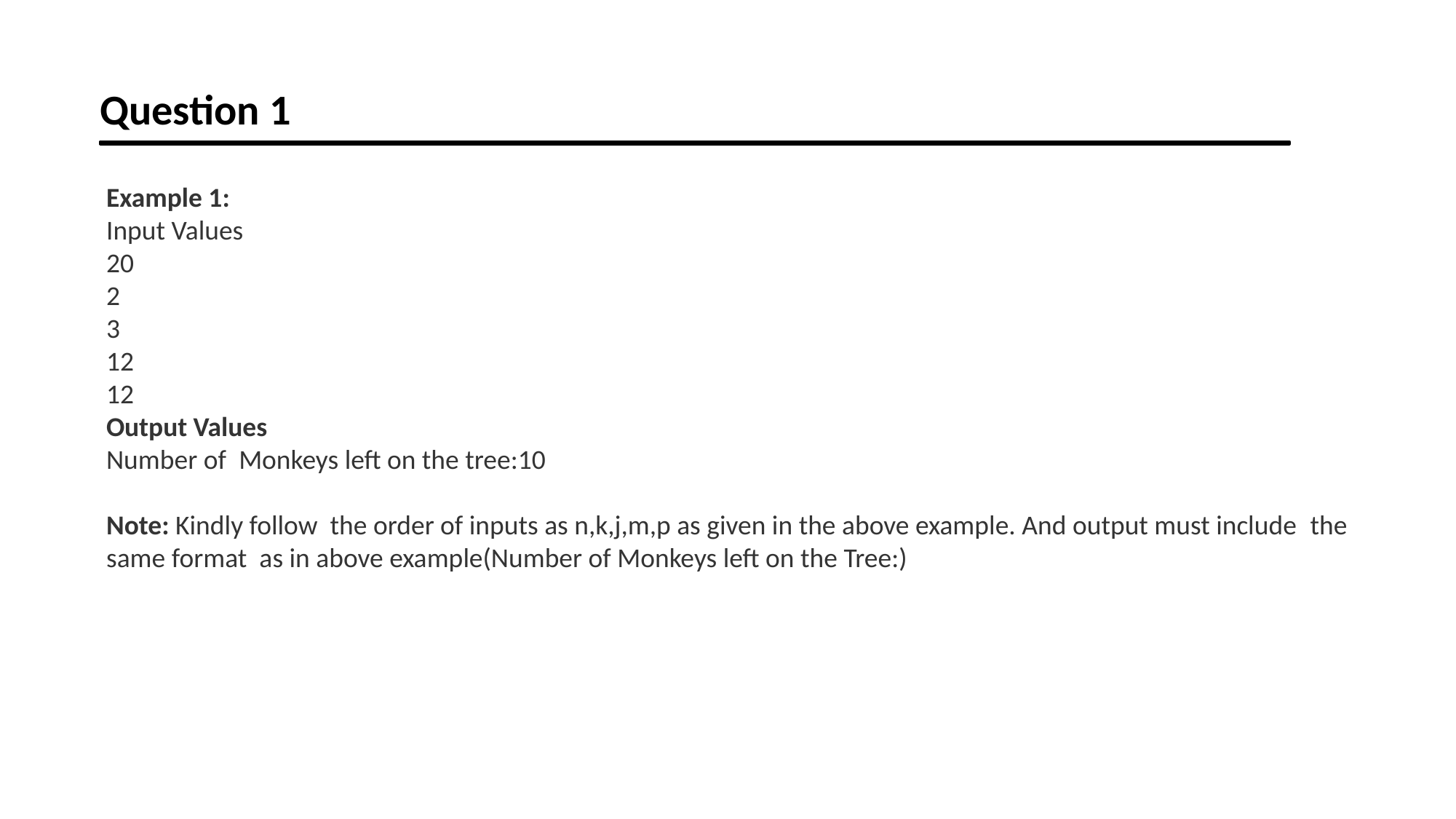

Question 1

Example 1:
Input Values
20
2
3
12
12
Output Values
Number of  Monkeys left on the tree:10
Note: Kindly follow  the order of inputs as n,k,j,m,p as given in the above example. And output must include  the same format  as in above example(Number of Monkeys left on the Tree:)